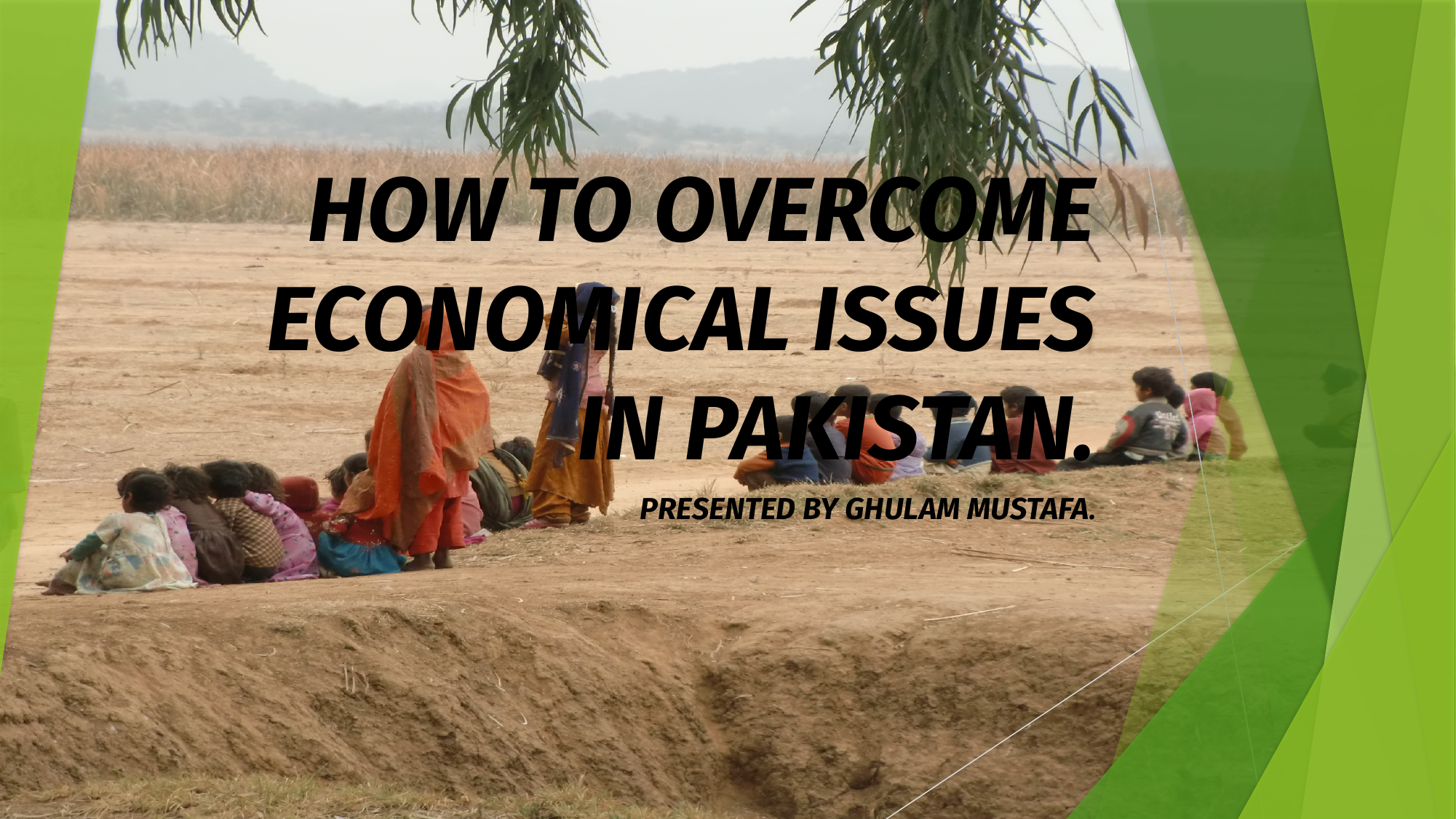

# HOW TO OVERCOME ECONOMICAL ISSUES IN PAKISTAN.
PRESENTED BY GHULAM MUSTAFA.